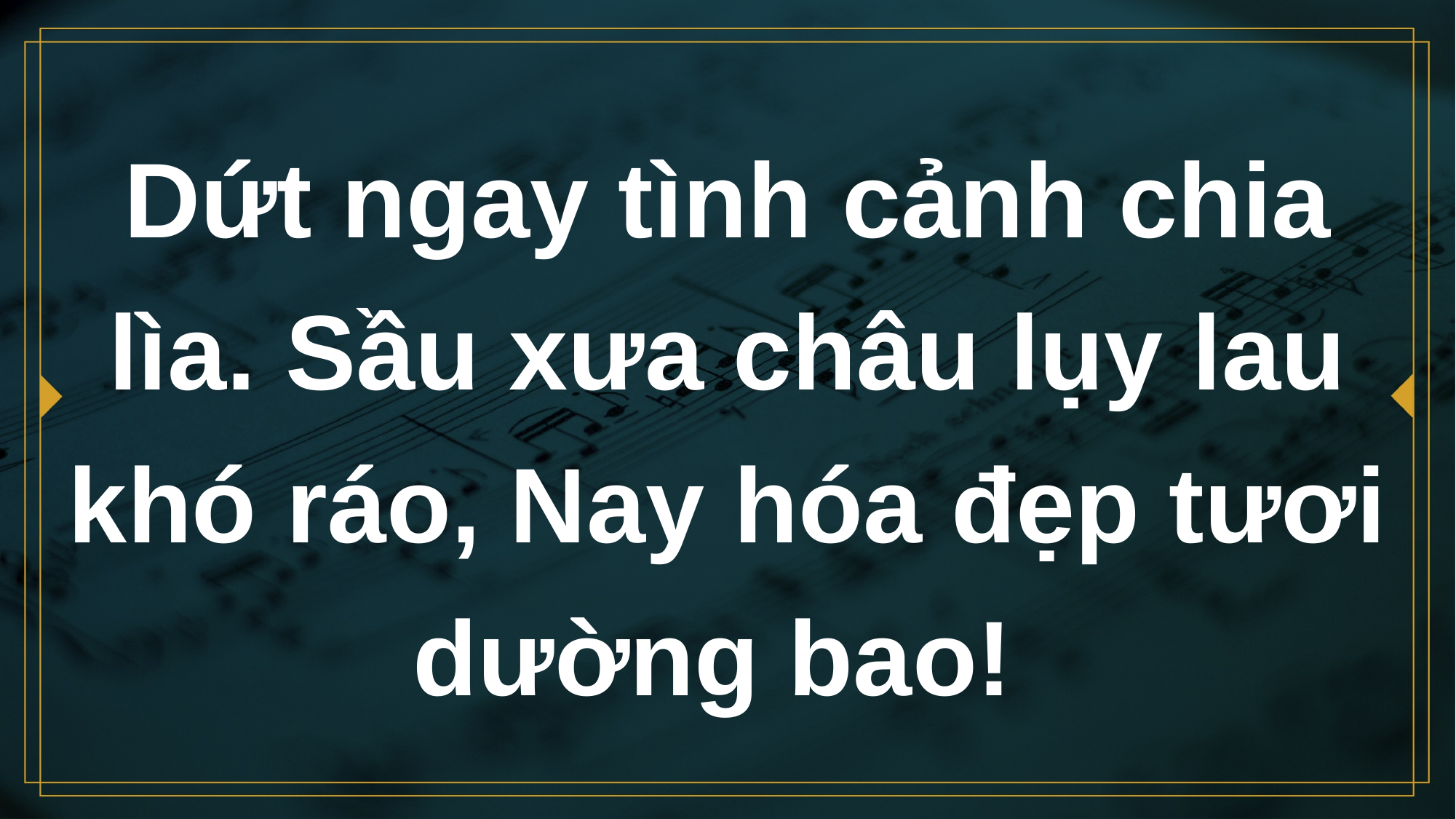

# Dứt ngay tình cảnh chia lìa. Sầu xưa châu lụy lau khó ráo, Nay hóa đẹp tươi dường bao!